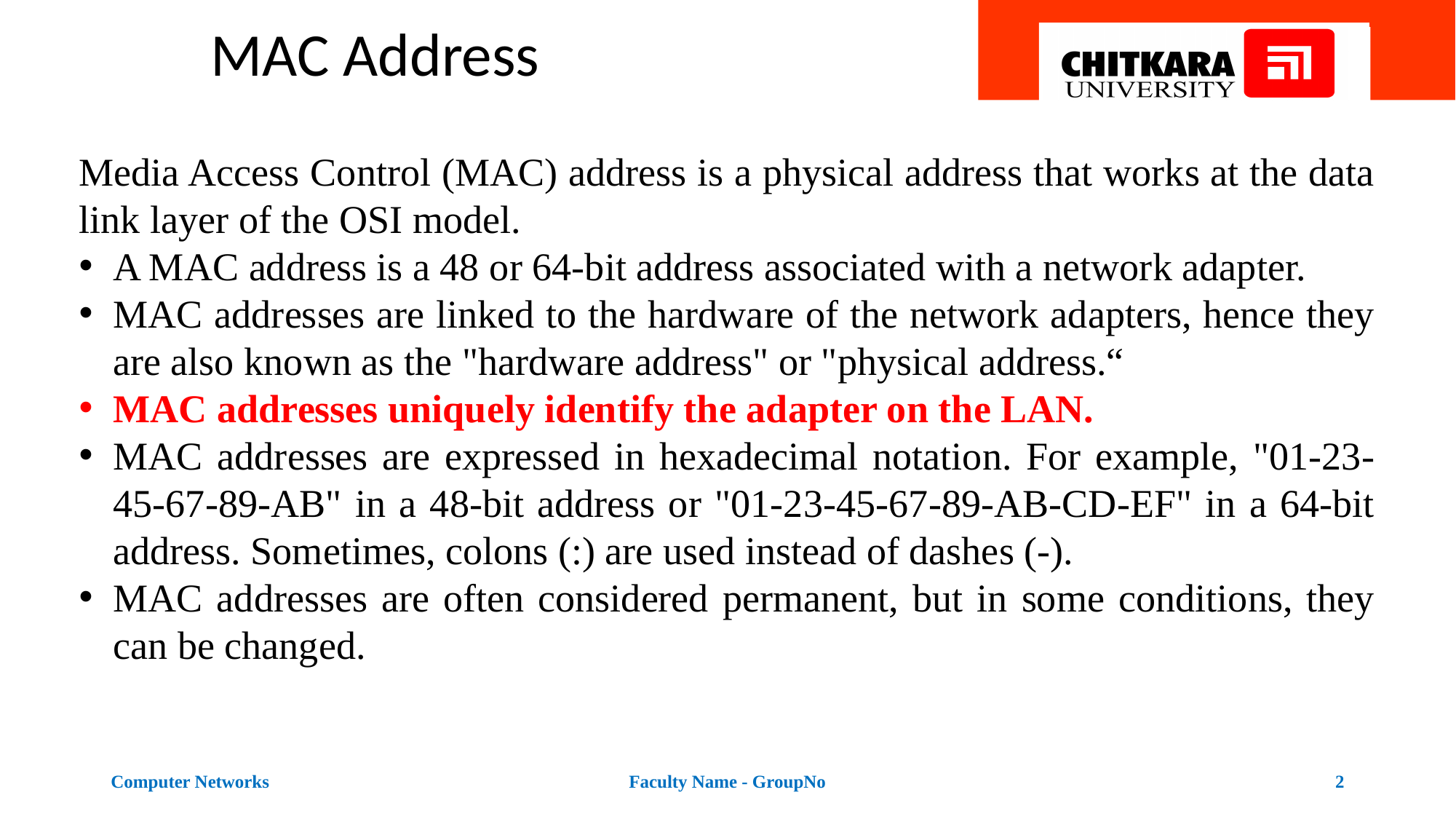

# MAC Address
Media Access Control (MAC) address is a physical address that works at the data link layer of the OSI model.
A MAC address is a 48 or 64-bit address associated with a network adapter.
MAC addresses are linked to the hardware of the network adapters, hence they are also known as the "hardware address" or "physical address.“
MAC addresses uniquely identify the adapter on the LAN.
MAC addresses are expressed in hexadecimal notation. For example, "01-23-45-67-89-AB" in a 48-bit address or "01-23-45-67-89-AB-CD-EF" in a 64-bit address. Sometimes, colons (:) are used instead of dashes (-).
MAC addresses are often considered permanent, but in some conditions, they can be changed.

Computer Networks
Faculty Name - GroupNo
2